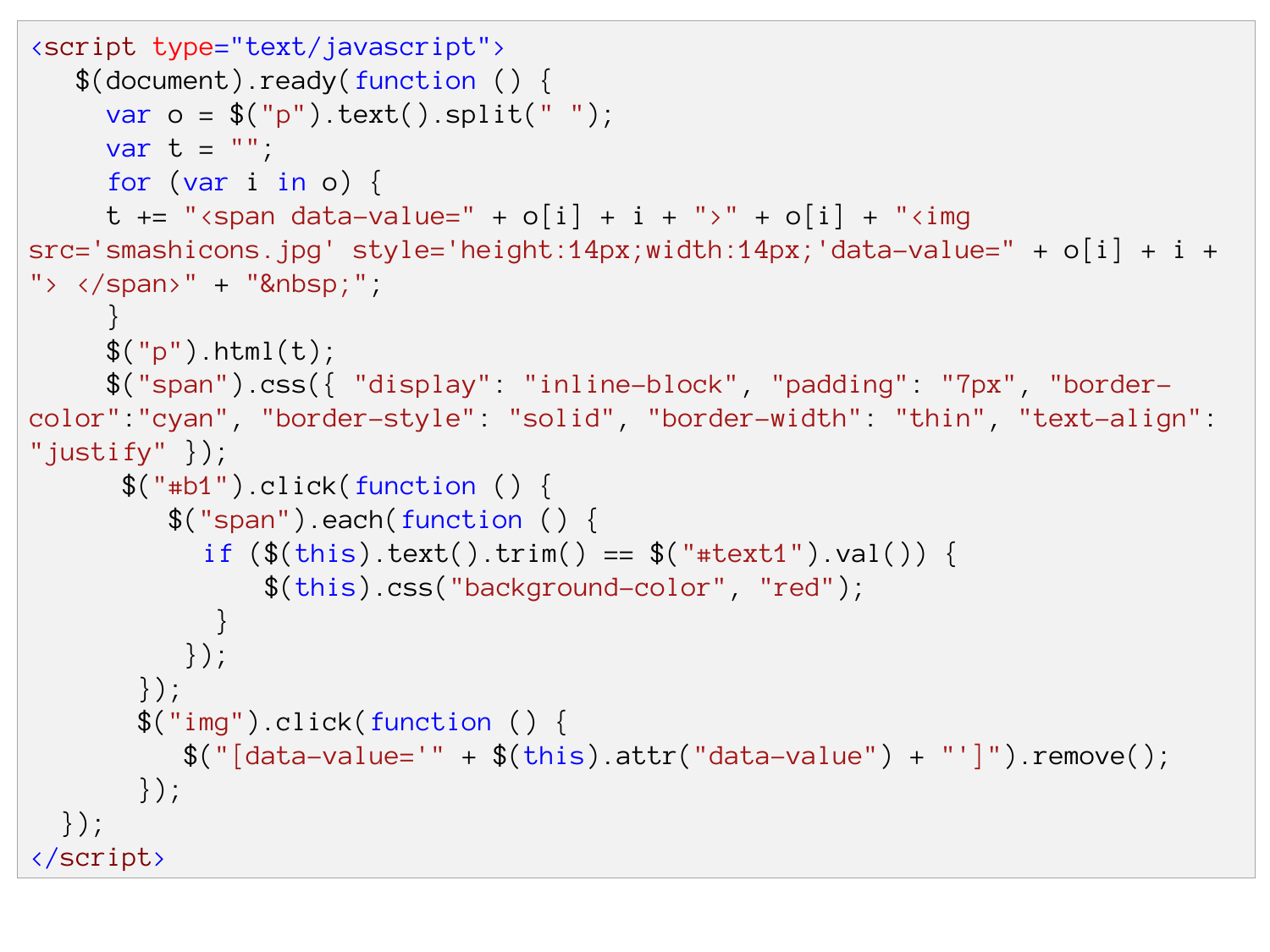

<script type="text/javascript">
   $(document).ready(function () {
     var o = $("p").text().split(" ");
     var t = "";
     for (var i in o) {
     t += "<span data-value=" + o[i] + i + ">" + o[i] + "<img src='smashicons.jpg' style='height:14px;width:14px;'data-value=" + o[i] + i + "> </span>" + "&nbsp;";
     }
     $("p").html(t);
     $("span").css({ "display": "inline-block", "padding": "7px", "border-   color":"cyan", "border-style": "solid", "border-width": "thin", "text-align": "justify" });
      $("#b1").click(function () {
         $("span").each(function () {
	   if ($(this).text().trim() == $("#text1").val()) {
	       $(this).css("background-color", "red");
            }
          });
       });
       $("img").click(function () {
          $("[data-value='" + $(this).attr("data-value") + "']").remove();
       });
  });
</script>